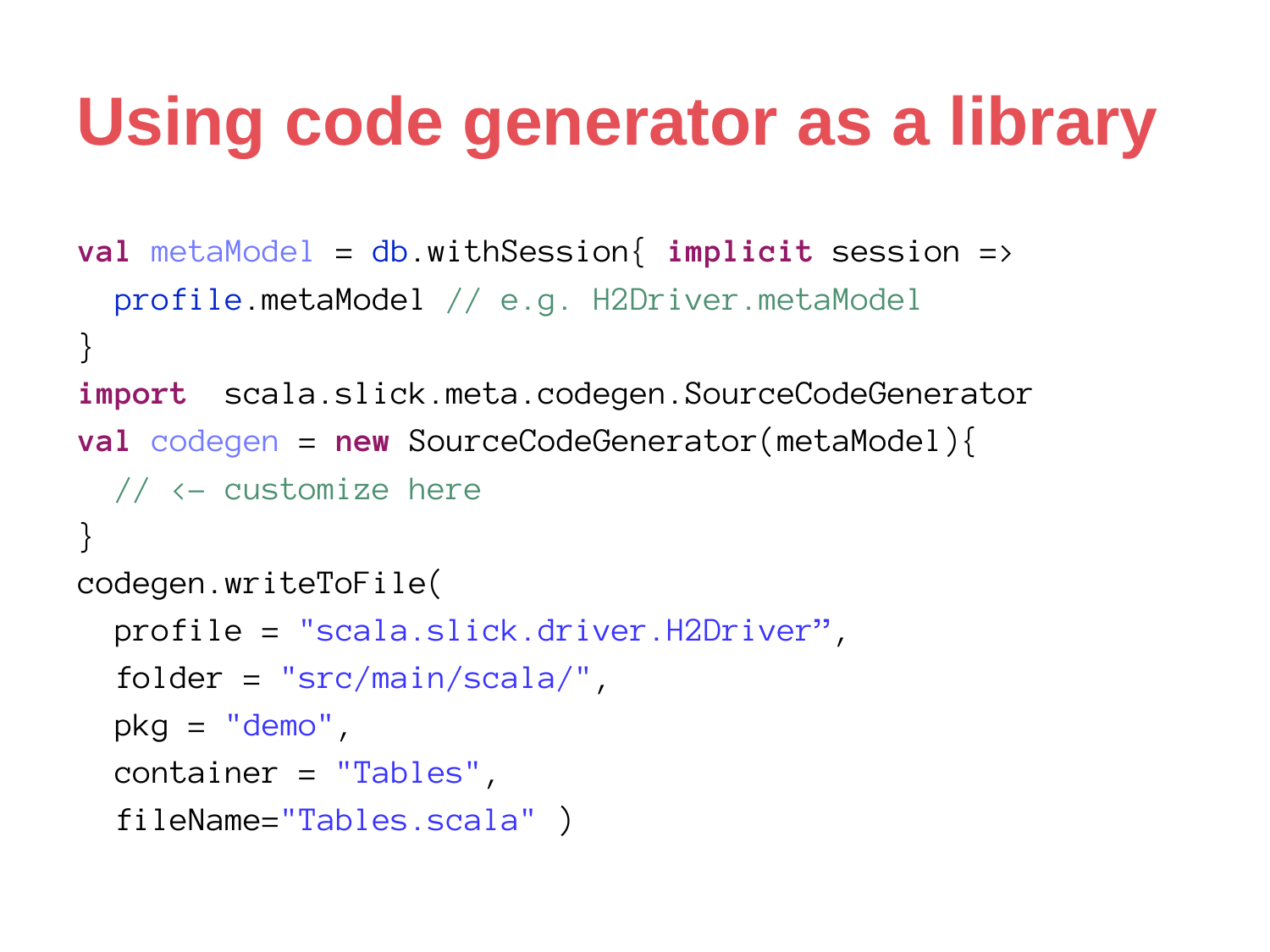

# Using code generator as a library
val metaModel = db.withSession{ implicit session =>
  profile.metaModel // e.g. H2Driver.metaModel
}
import  scala.slick.meta.codegen.SourceCodeGenerator
val codegen = new SourceCodeGenerator(metaModel){
  // <- customize here
}
codegen.writeToFile(
  profile = "scala.slick.driver.H2Driver”,
  folder = "src/main/scala/",
  pkg = "demo",
  container = "Tables",
  fileName="Tables.scala" )